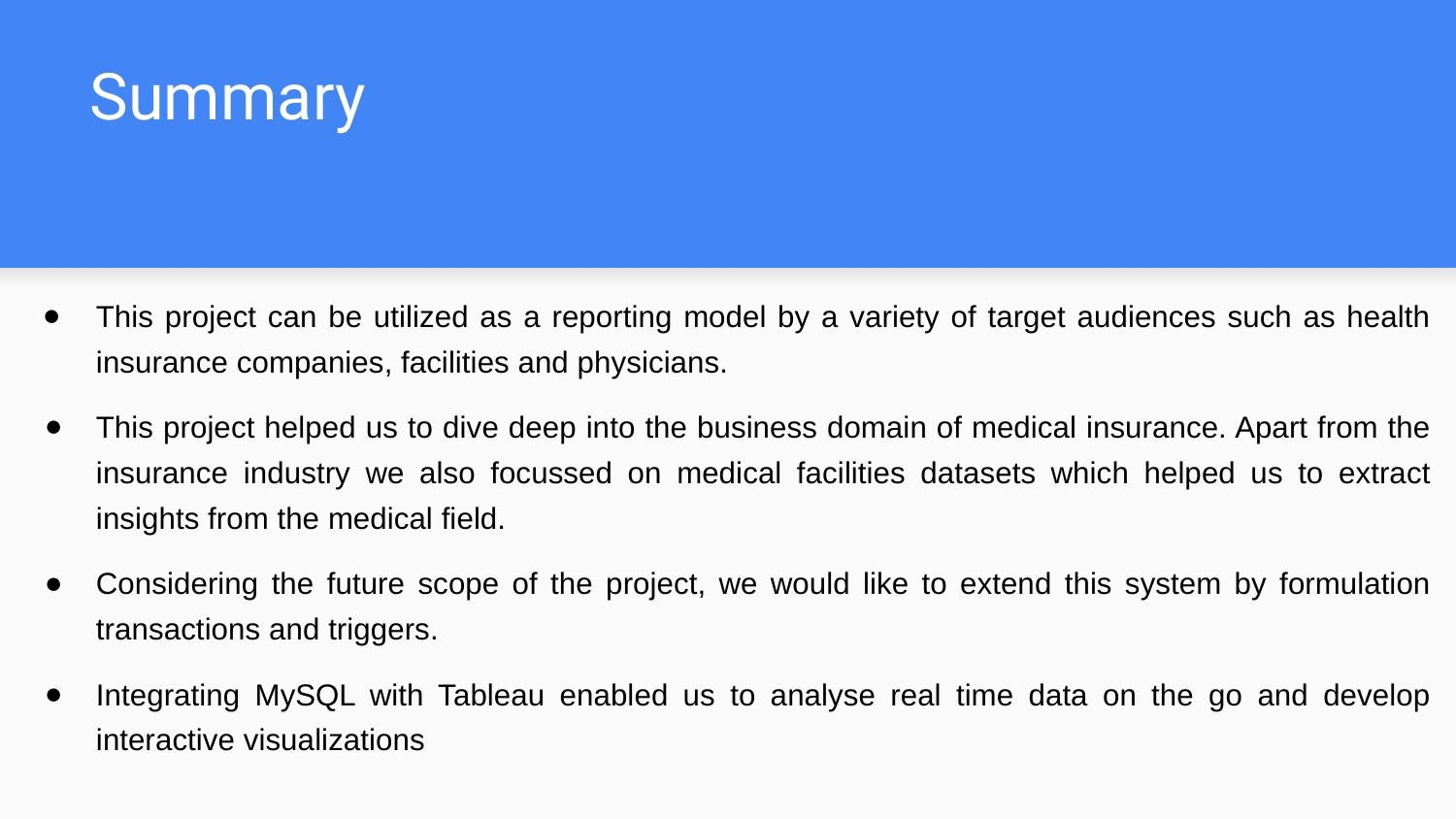

# Summary

This project can be utilized as a reporting model by a variety of target audiences such as health insurance companies, facilities and physicians.
This project helped us to dive deep into the business domain of medical insurance. Apart from the insurance industry we also focussed on medical facilities datasets which helped us to extract insights from the medical field.
Considering the future scope of the project, we would like to extend this system by formulation transactions and triggers.
Integrating MySQL with Tableau enabled us to analyse real time data on the go and develop interactive visualizations